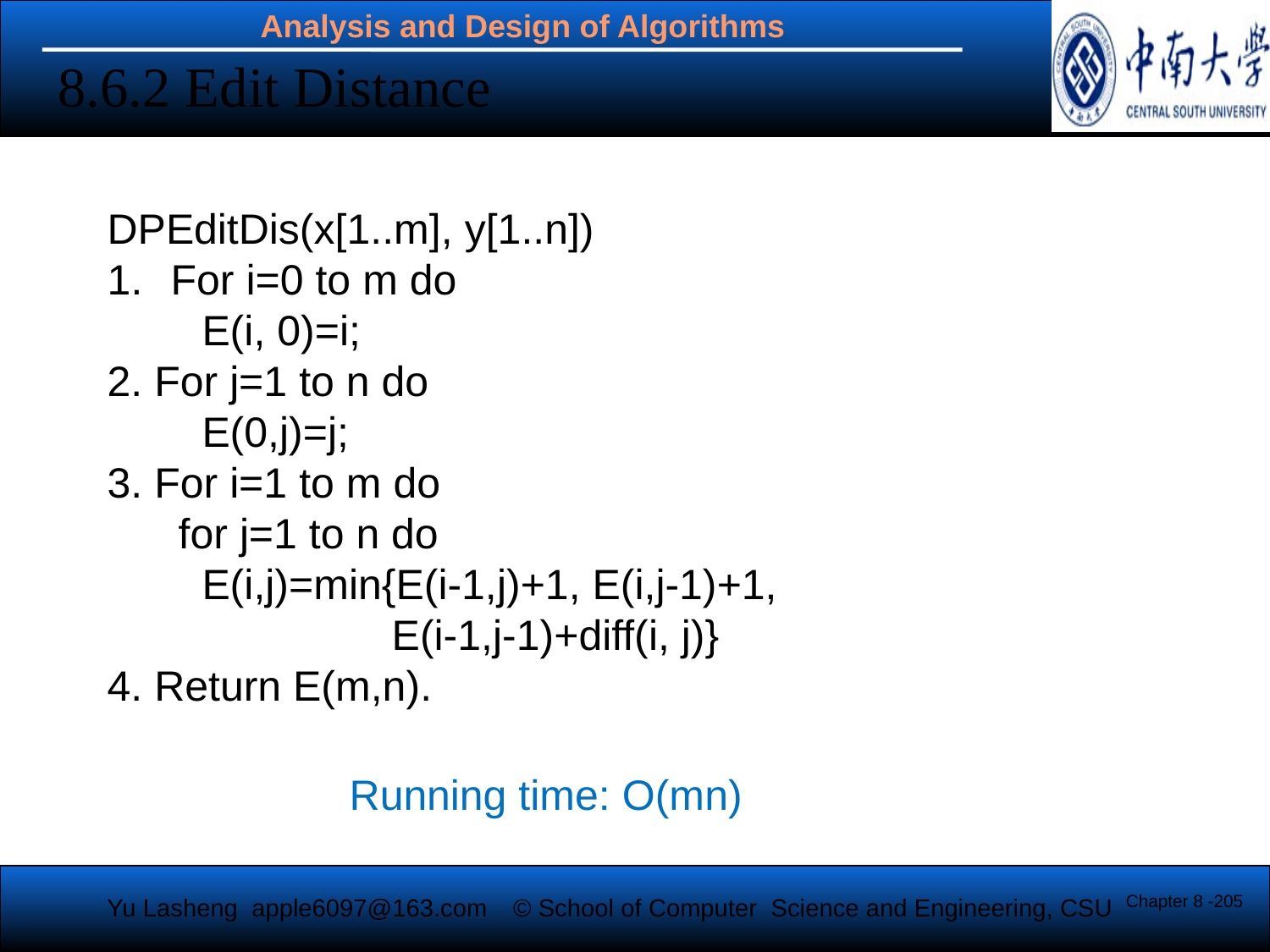

8.6.2 Edit Distance
DPEditDis(x[1..m], y[1..n])
For i=0 to m do
        E(i, 0)=i;
2. For j=1 to n do
        E(0,j)=j;
3. For i=1 to m do
      for j=1 to n do
        E(i,j)=min{E(i-1,j)+1, E(i,j-1)+1,
                        E(i-1,j-1)+diff(i, j)}
4. Return E(m,n).
Running time: O(mn)
Chapter 8 -205